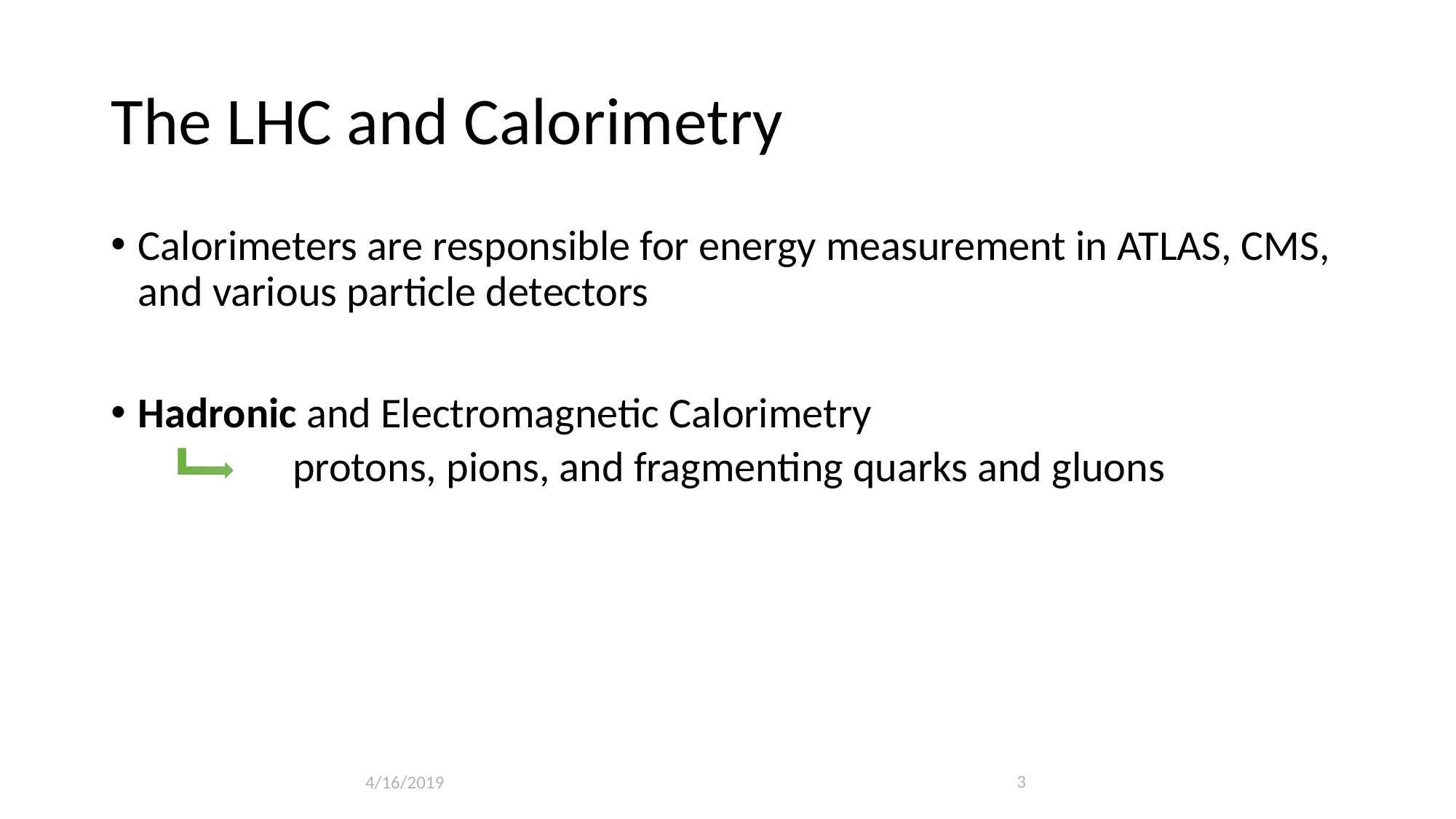

# The LHC and Calorimetry
Calorimeters are responsible for energy measurement in ATLAS, CMS, and various particle detectors

Hadronic and Electromagnetic Calorimetry
	  protons, pions, and fragmenting quarks and gluons

3
4/16/2019